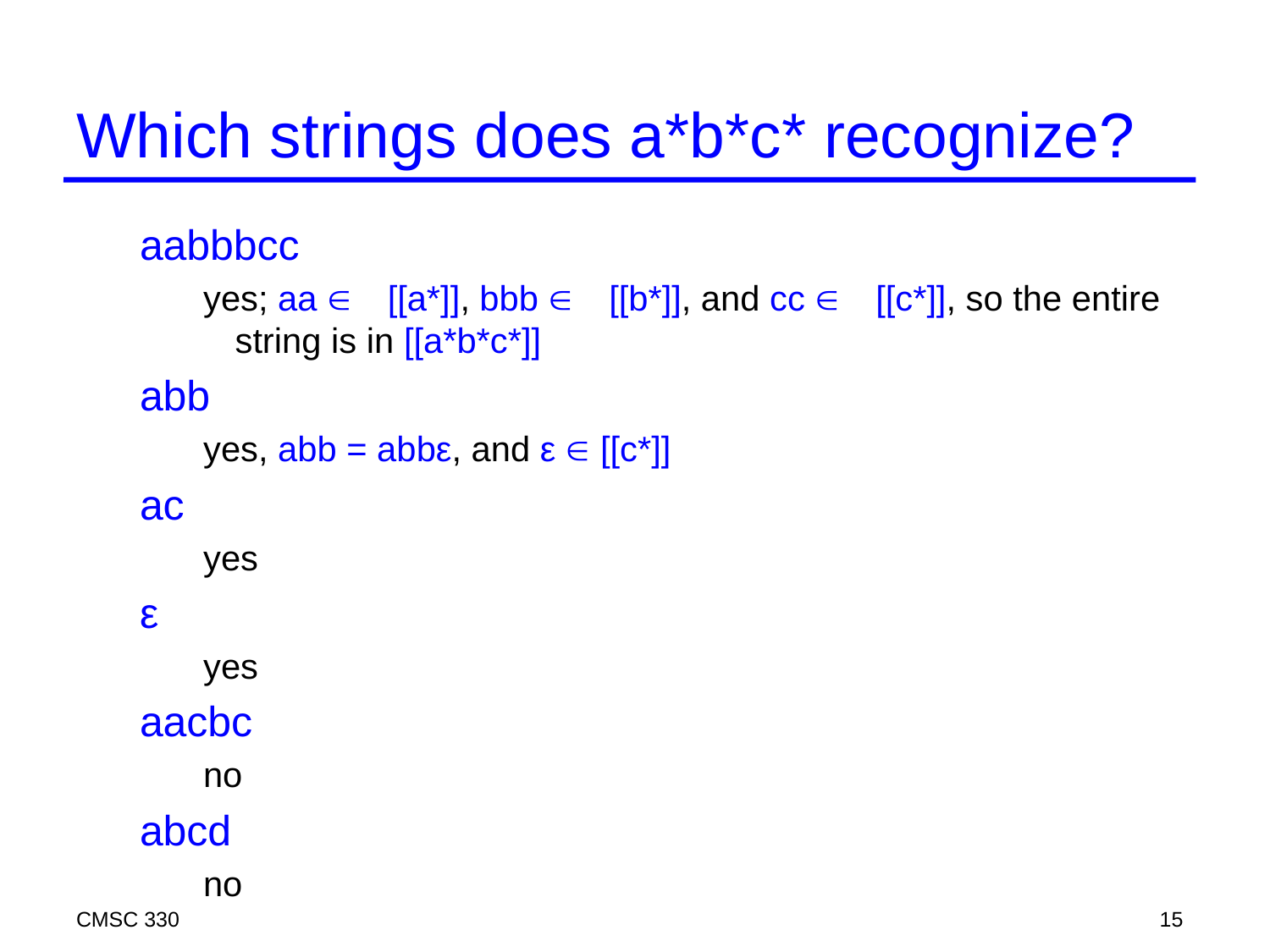

# Which strings does a*b*c* recognize?
aabbbcc
yes; aa ∈  [[a*]], bbb ∈  [[b*]], and cc ∈  [[c*]], so the entire string is in [[a*b*c*]]
abb
yes, abb = abbε, and ε ∈ [[c*]]
ac
yes
ε
yes
aacbc
no
abcd
no
CMSC 330
15